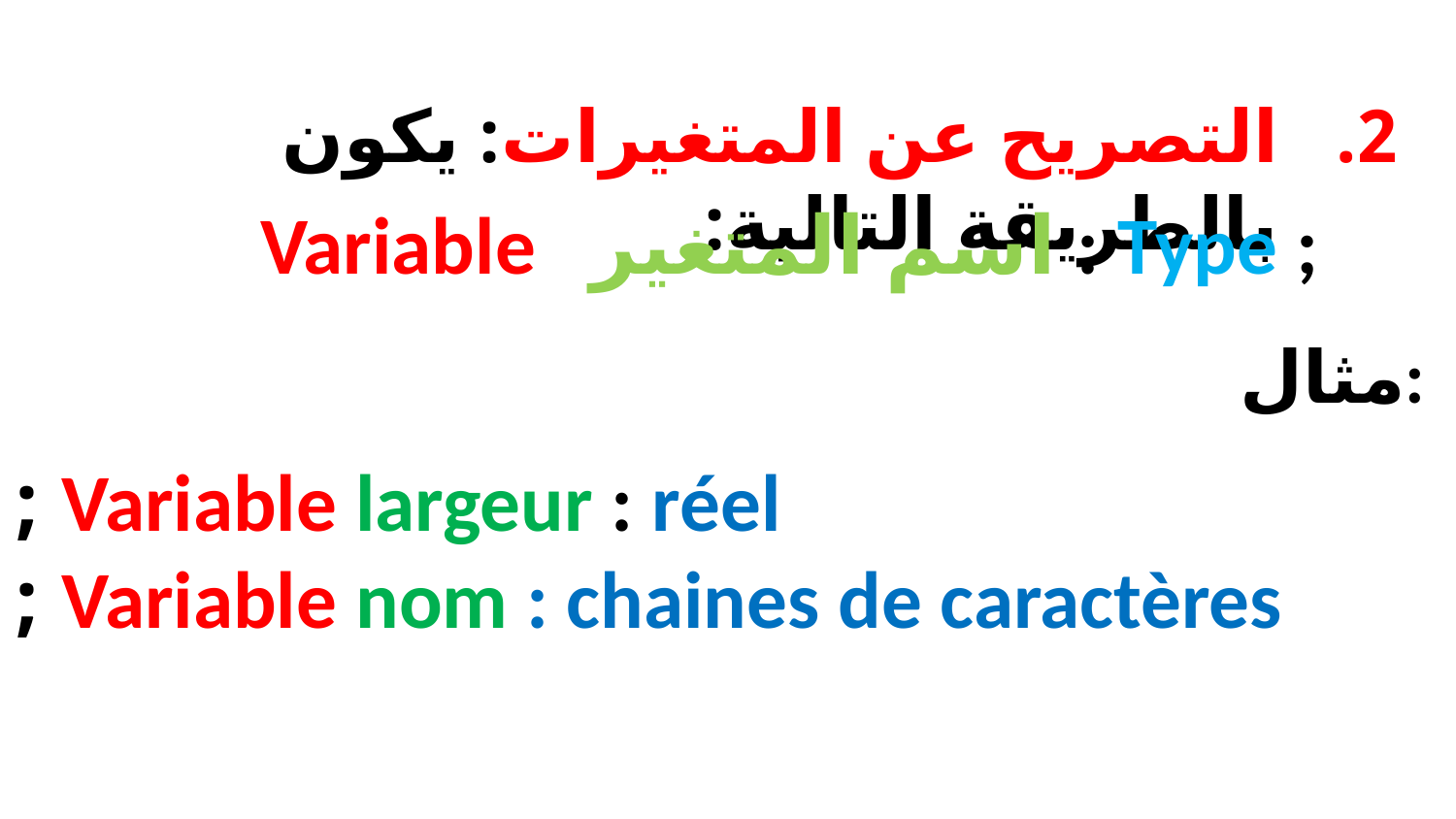

التصريح عن المتغيرات: يكون بالطريقة التالية:
Variable   اسم المتغير : Type ;
مثال:
Variable largeur : réel ;
Variable nom : chaines de caractères ;